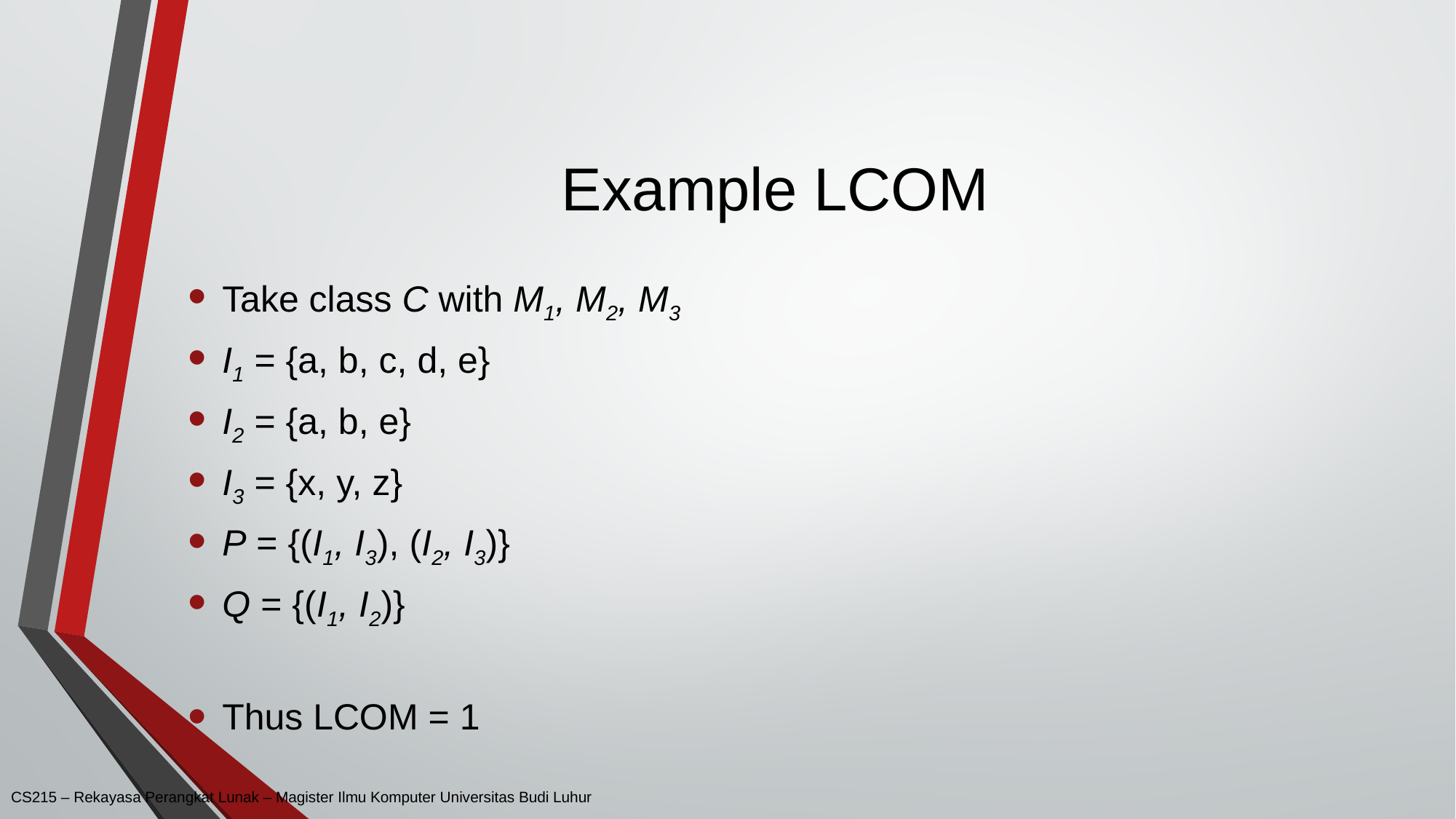

# Example LCOM
Take class C with M1, M2, M3
I1 = {a, b, c, d, e}
I2 = {a, b, e}
I3 = {x, y, z}
P = {(I1, I3), (I2, I3)}
Q = {(I1, I2)}

Thus LCOM = 1
CS215 – Rekayasa Perangkat Lunak – Magister Ilmu Komputer Universitas Budi Luhur